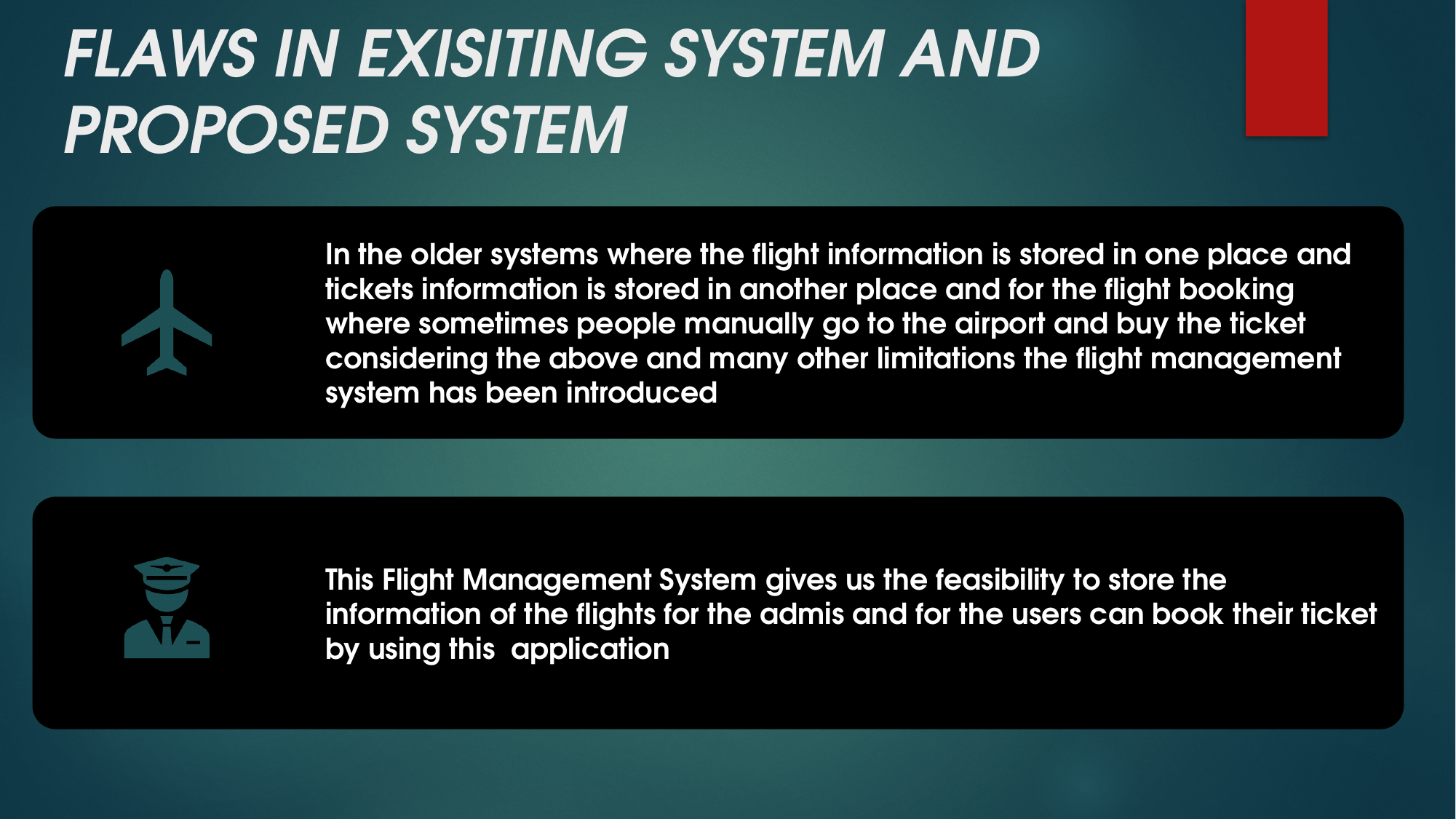

# FLAWS IN EXISITING SYSTEM AND PROPOSED SYSTEM
In the older systems where the flight information is stored in one place and tickets information is stored in another place and for the flight booking where sometimes people manually go to the airport and buy the ticket considering the above and many other limitations the flight management system has been introduced
This Flight Management System gives us the feasibility to store the information of the flights for the admis and for the users can book their ticket by using this  application